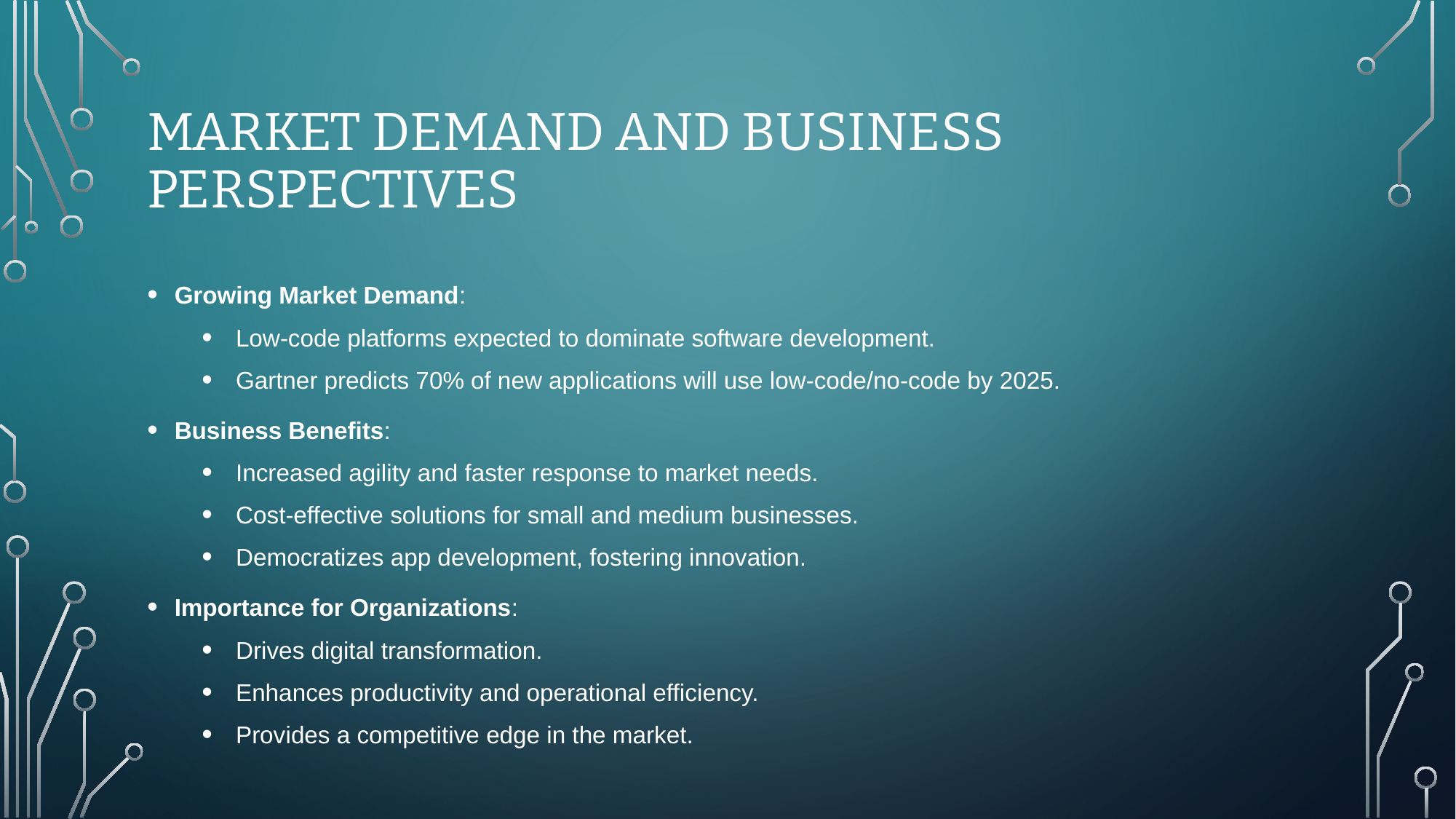

# Market Demand and Business Perspectives
Growing Market Demand:
Low-code platforms expected to dominate software development.
Gartner predicts 70% of new applications will use low-code/no-code by 2025.
Business Benefits:
Increased agility and faster response to market needs.
Cost-effective solutions for small and medium businesses.
Democratizes app development, fostering innovation.
Importance for Organizations:
Drives digital transformation.
Enhances productivity and operational efficiency.
Provides a competitive edge in the market.